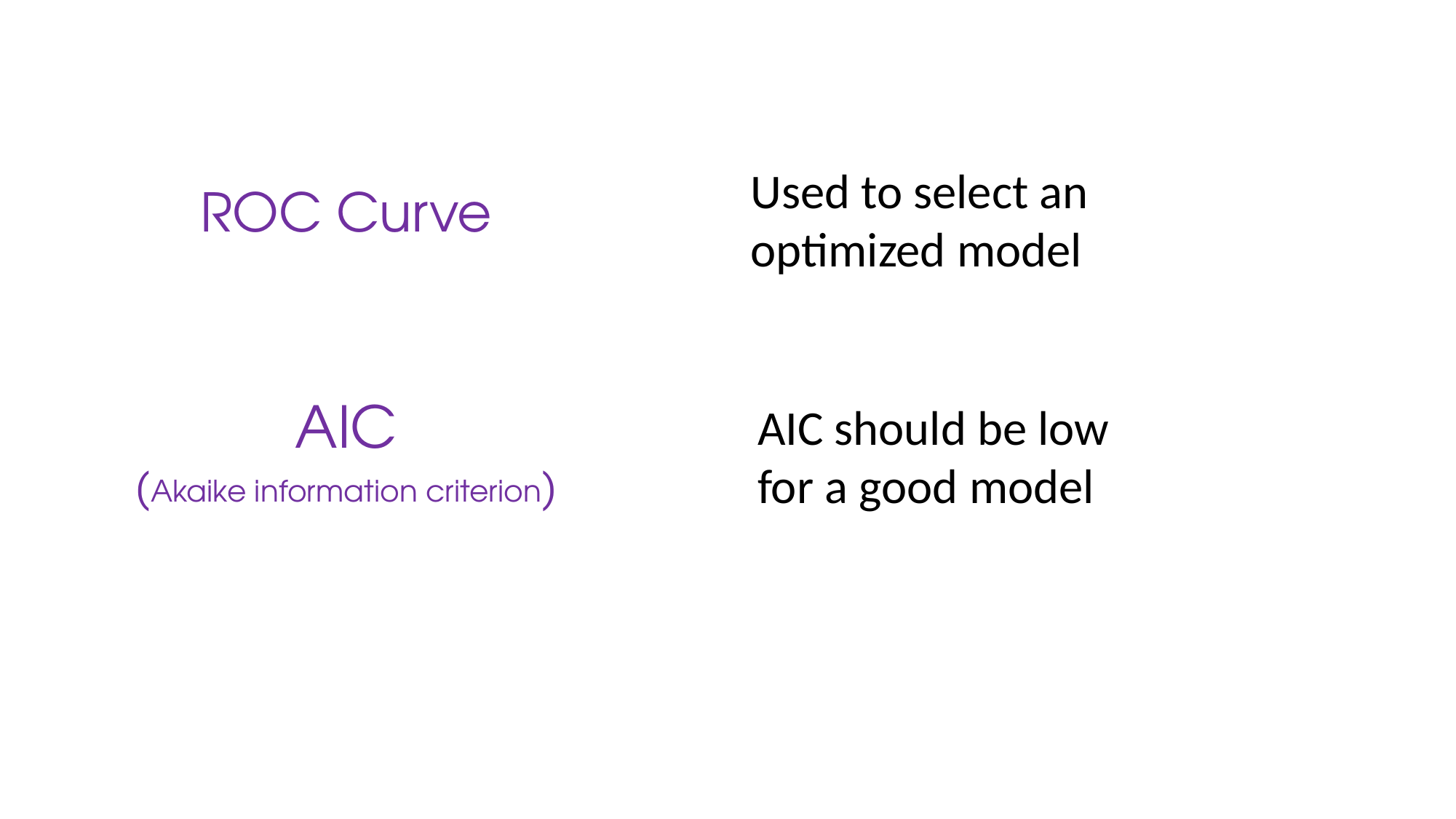

ROC Curve
Used to select an optimized model
AIC
(Akaike information criterion)
AIC should be low for a good model